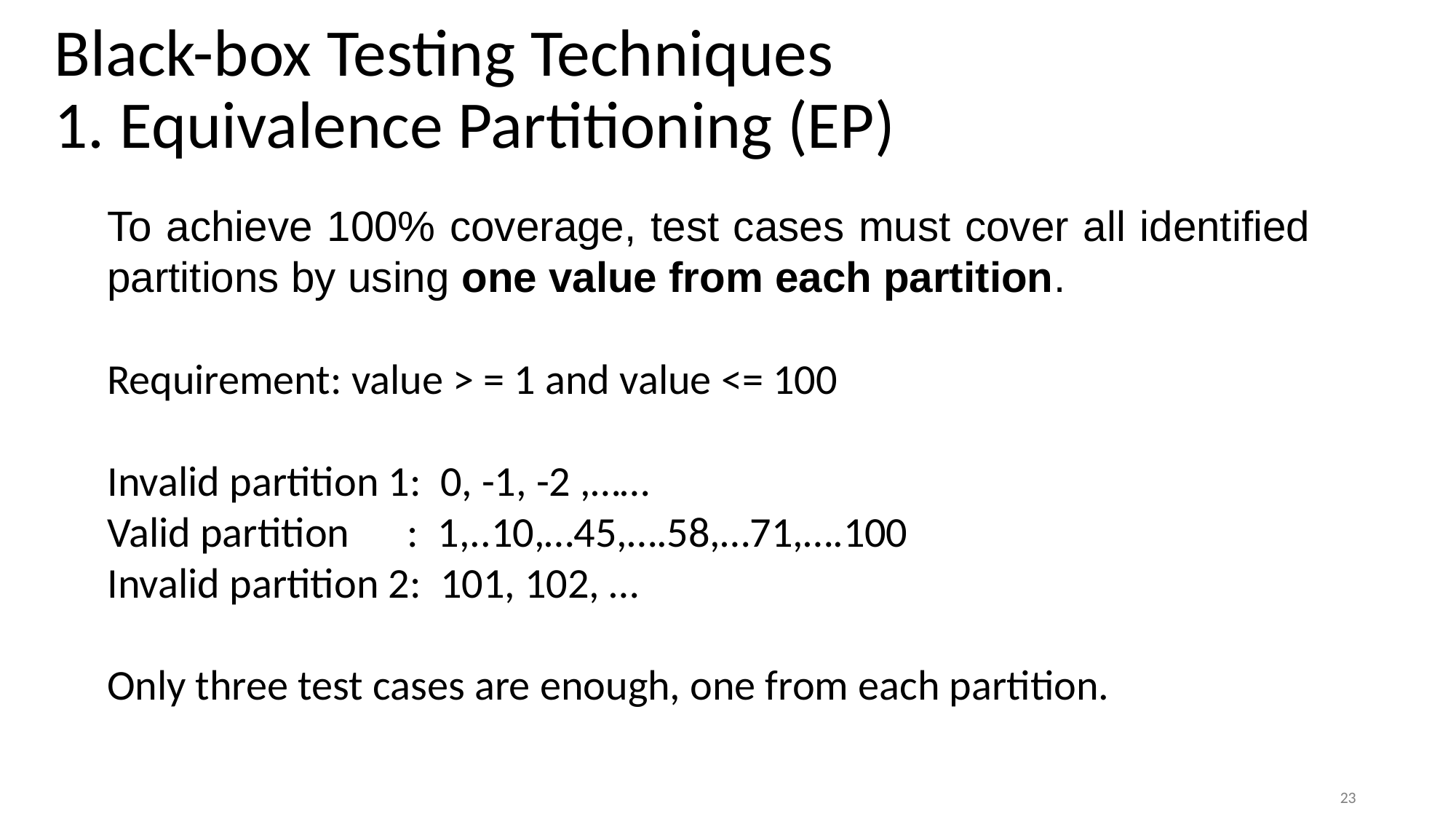

# Black-box Testing Techniques 1. Equivalence Partitioning (EP)
To achieve 100% coverage, test cases must cover all identified partitions by using one value from each partition.

Requirement: value > = 1 and value <= 100

Invalid partition 1:  0, -1, -2 ,……
Valid partition      :  1,..10,…45,….58,…71,….100
Invalid partition 2:  101, 102, …

Only three test cases are enough, one from each partition.
23